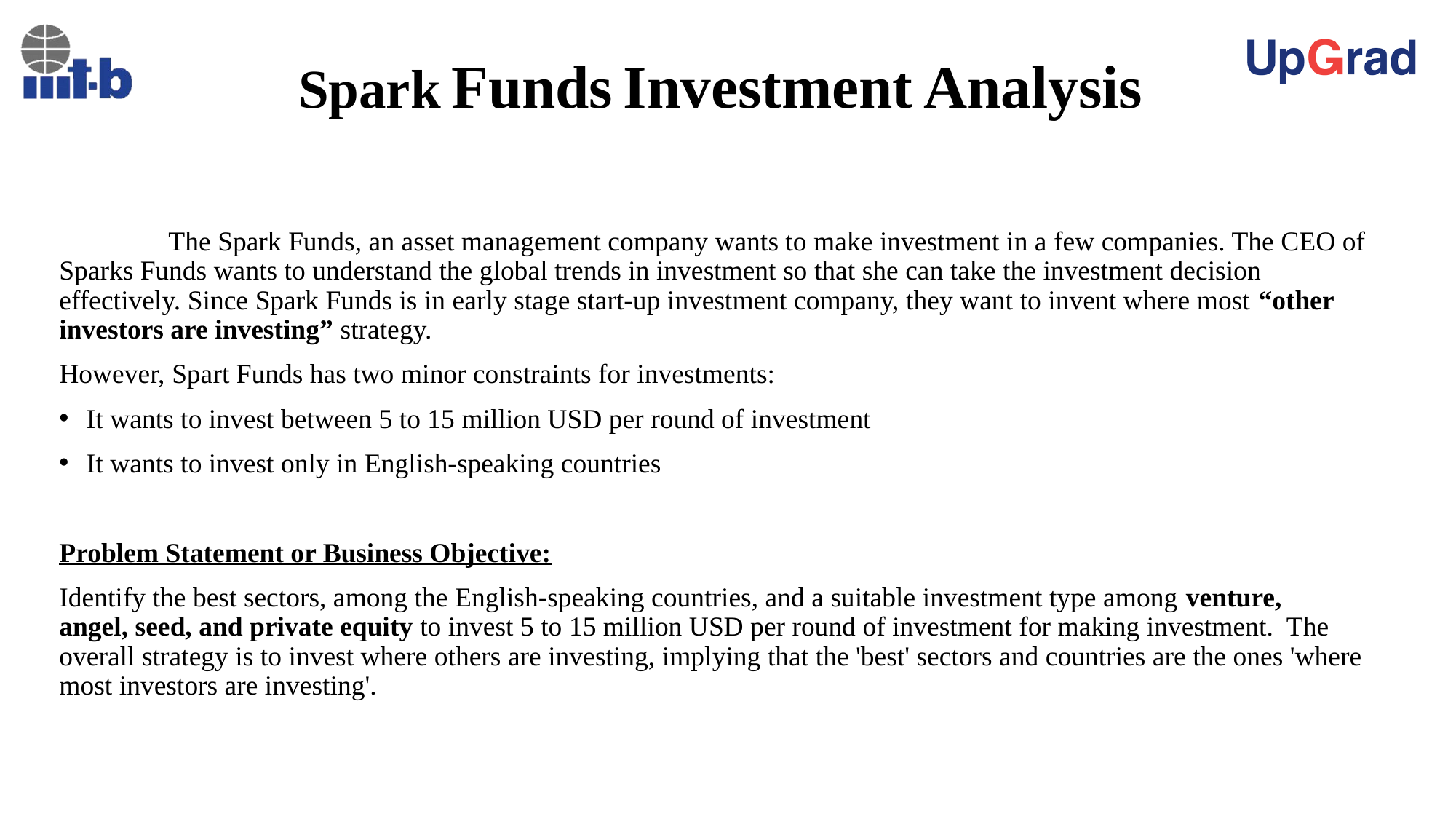

# Spark Funds Investment Analysis
	The Spark Funds, an asset management company wants to make investment in a few companies. The CEO of Sparks Funds wants to understand the global trends in investment so that she can take the investment decision effectively. Since Spark Funds is in early stage start-up investment company, they want to invent where most “other investors are investing” strategy.
However, Spart Funds has two minor constraints for investments:
It wants to invest between 5 to 15 million USD per round of investment
It wants to invest only in English-speaking countries

Problem Statement or Business Objective:
Identify the best sectors, among the English-speaking countries, and a suitable investment type among venture, angel, seed, and private equity to invest 5 to 15 million USD per round of investment for making investment.  The overall strategy is to invest where others are investing, implying that the 'best' sectors and countries are the ones 'where most investors are investing'.